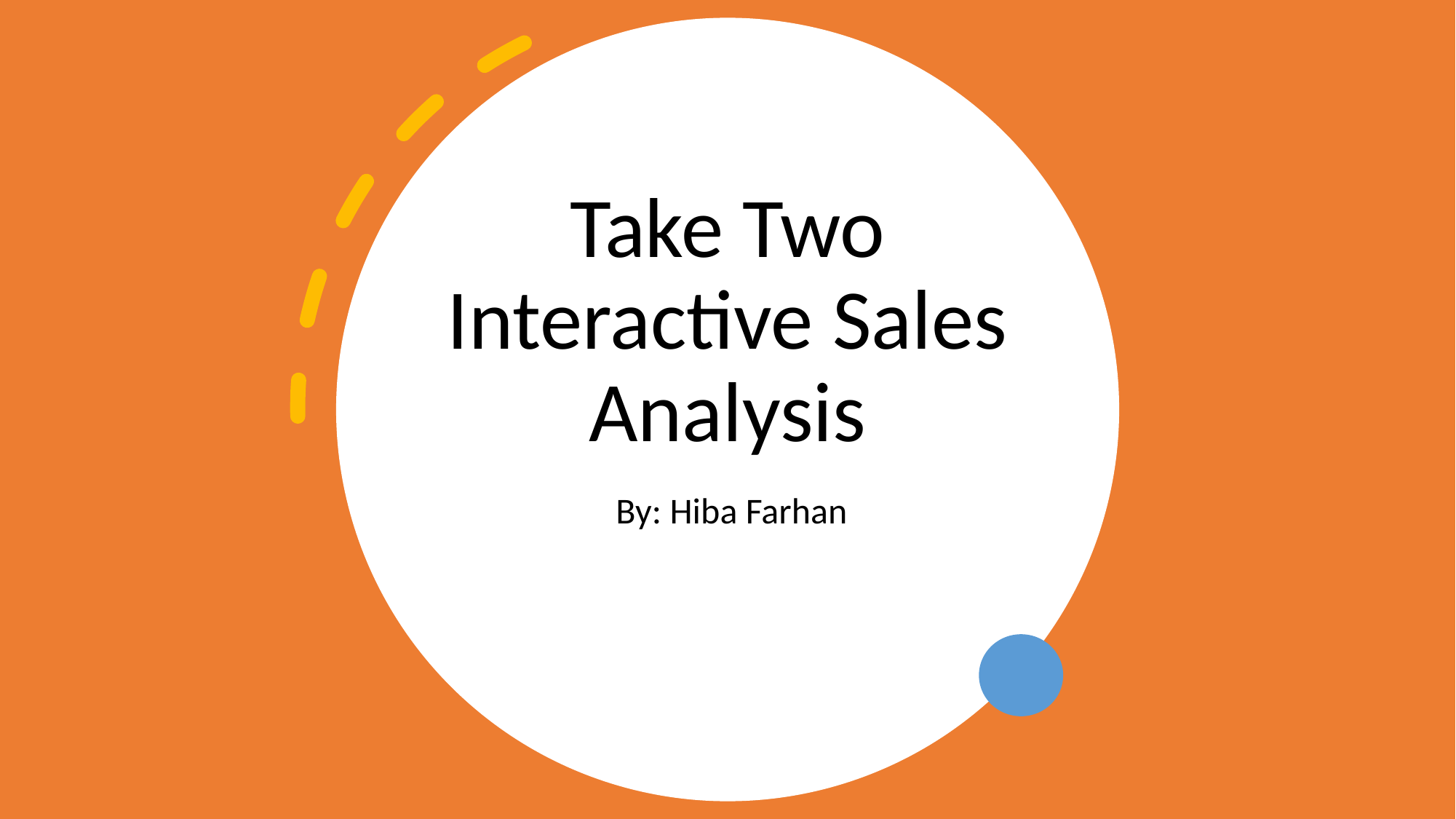

# Take Two Interactive Sales Analysis
 By: Hiba Farhan